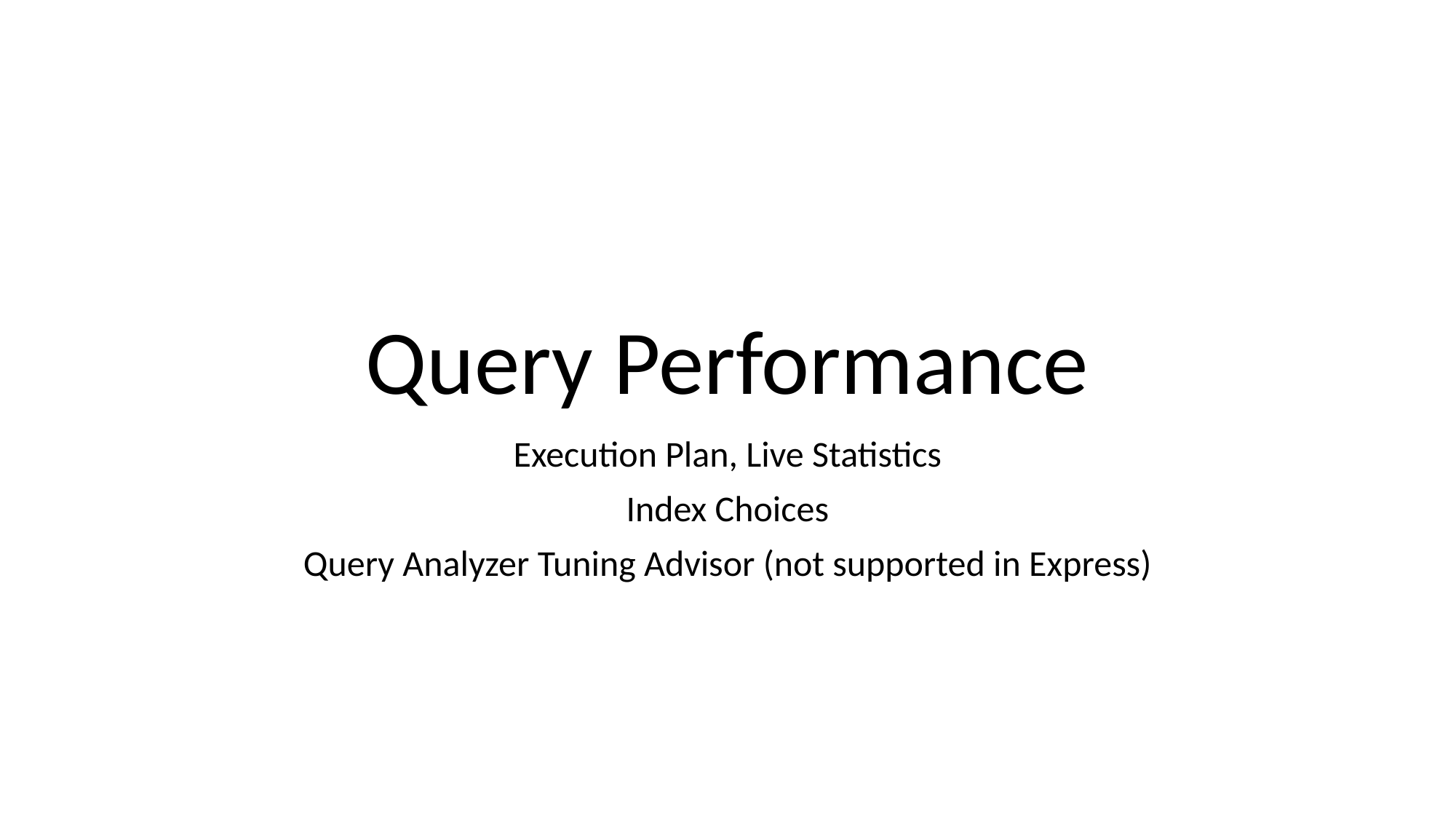

# Query Performance
Execution Plan, Live Statistics
Index Choices
Query Analyzer Tuning Advisor (not supported in Express)